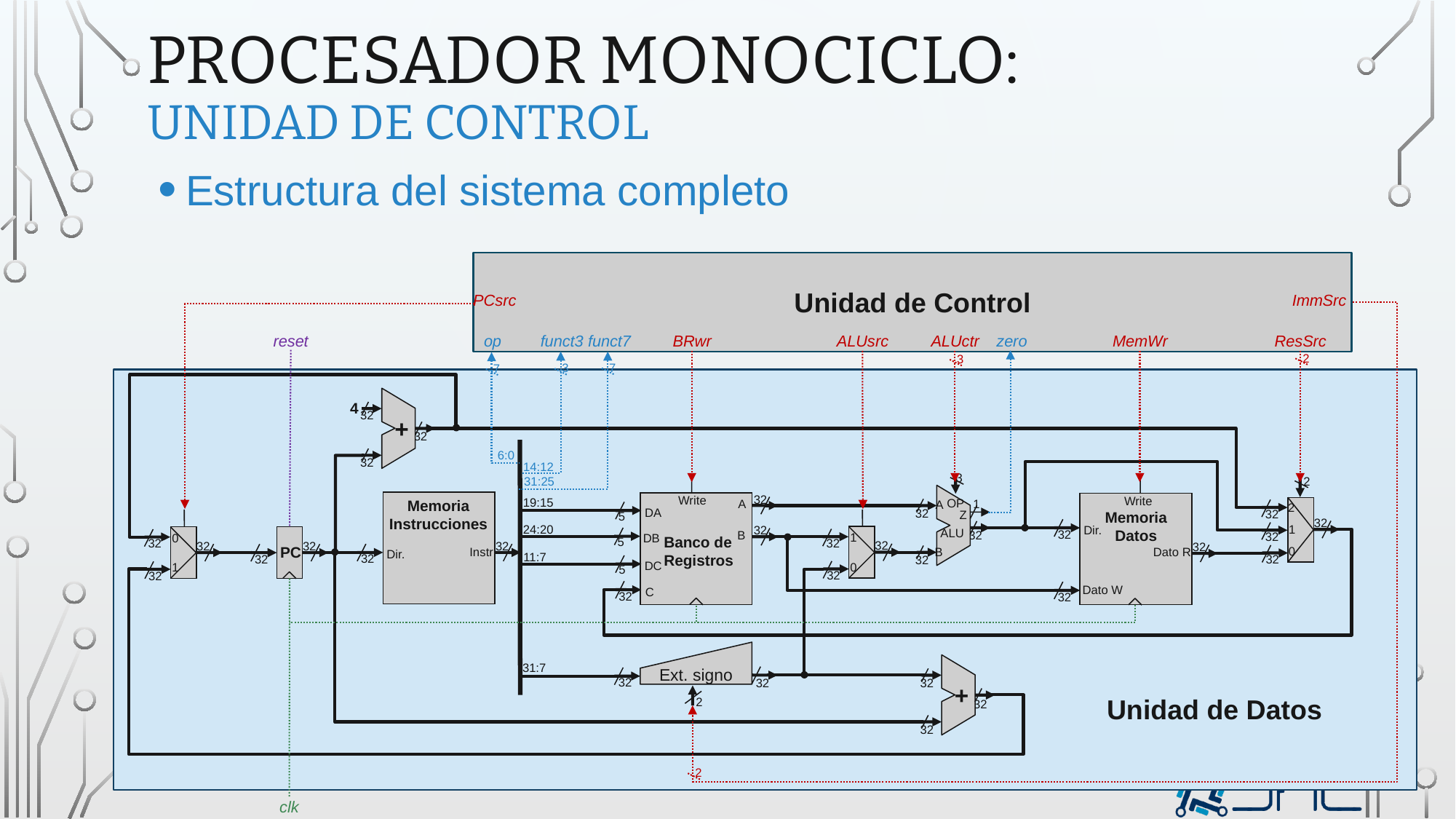

# procesador monociclo: unidad de Control
Estructura del sistema completo
Unidad de Control
PCsrc
ImmSrc

reset
op
funct3
funct7
BRwr
ALUsrc
ALUctr
zero
MemWr
ResSrc
2
3

7
3

7

Unidad de Datos

32
+

32

32

4

6:0
14:12

3
2
31:25

32
Write
A

DA

5

32
B
DB
Banco de
Registros

5

DC

5

C

32

Write

Memoria
Datos
Dir.

32

32
Dato R

Dato W

32

19:15
Memoria
Instrucciones

32
Instr
Dir.

32

1
A
2

32

32
1

32

0

32

OP

32
Z

24:20
ALU

32
1

0

32
32

32

0

1

32
32

32

32
PC

32

B
11:7

32

Ext. signo

32
32

32
+

32

32

31:7

2

2

clk